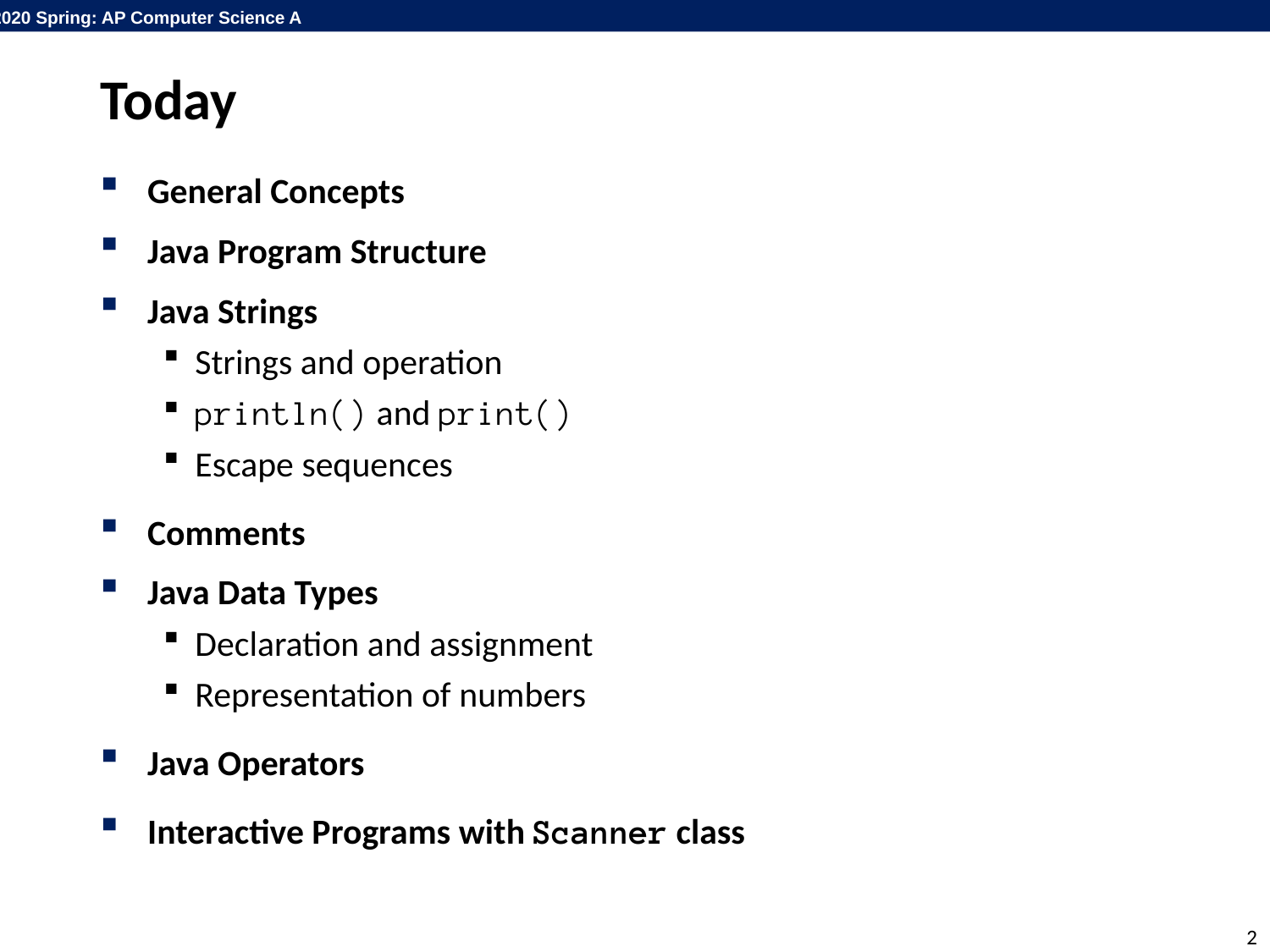

# Today
General Concepts
Java Program Structure
Java Strings
Strings and operation
println() and print()
Escape sequences
Comments
Java Data Types
Declaration and assignment
Representation of numbers
Java Operators
Interactive Programs with Scanner class

2